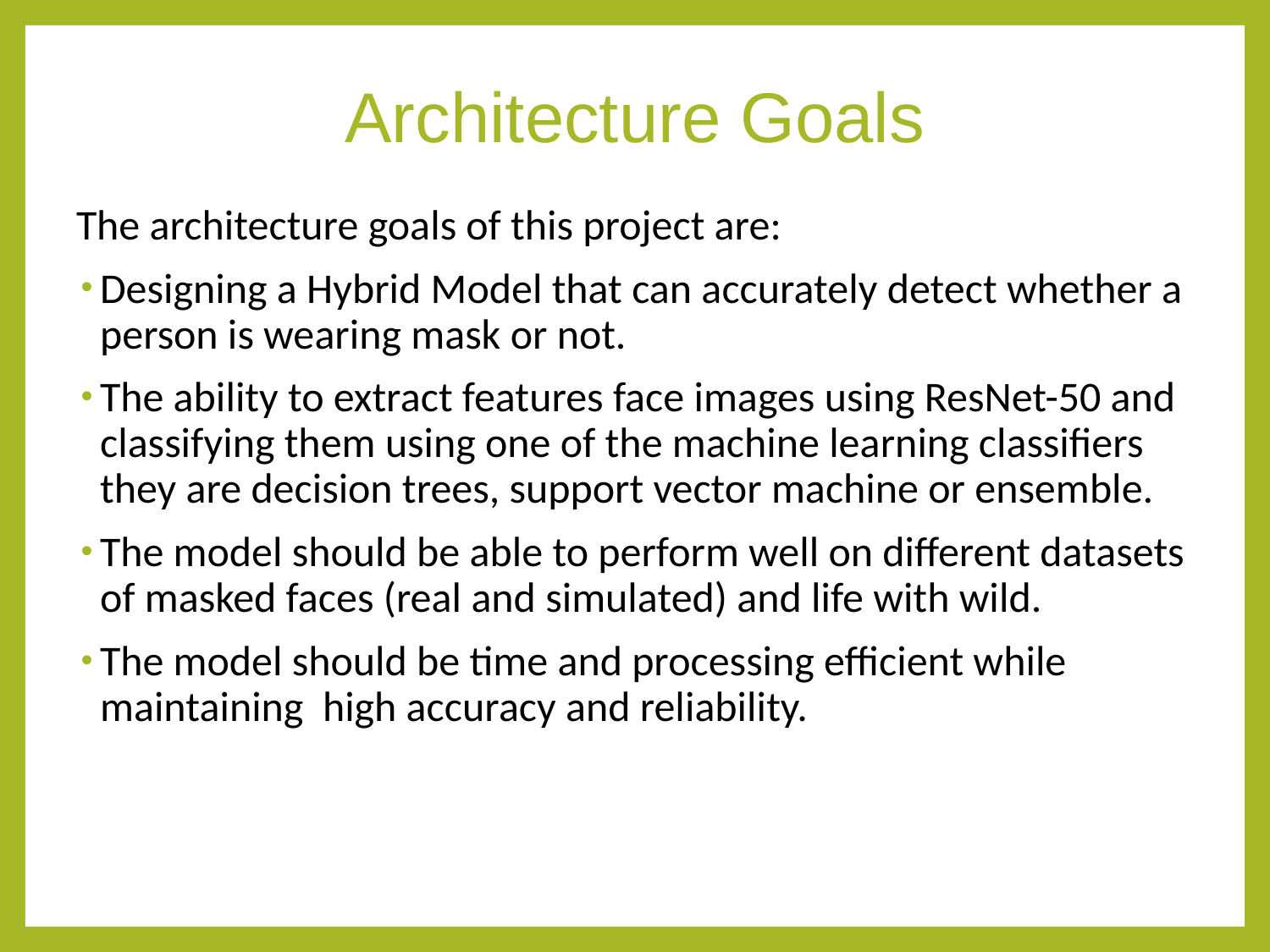

# Architecture Goals
The architecture goals of this project are:
Designing a Hybrid Model that can accurately detect whether a person is wearing mask or not.
The ability to extract features face images using ResNet-50 and classifying them using one of the machine learning classifiers they are decision trees, support vector machine or ensemble.
The model should be able to perform well on different datasets of masked faces (real and simulated) and life with wild.
The model should be time and processing efficient while maintaining  high accuracy and reliability.